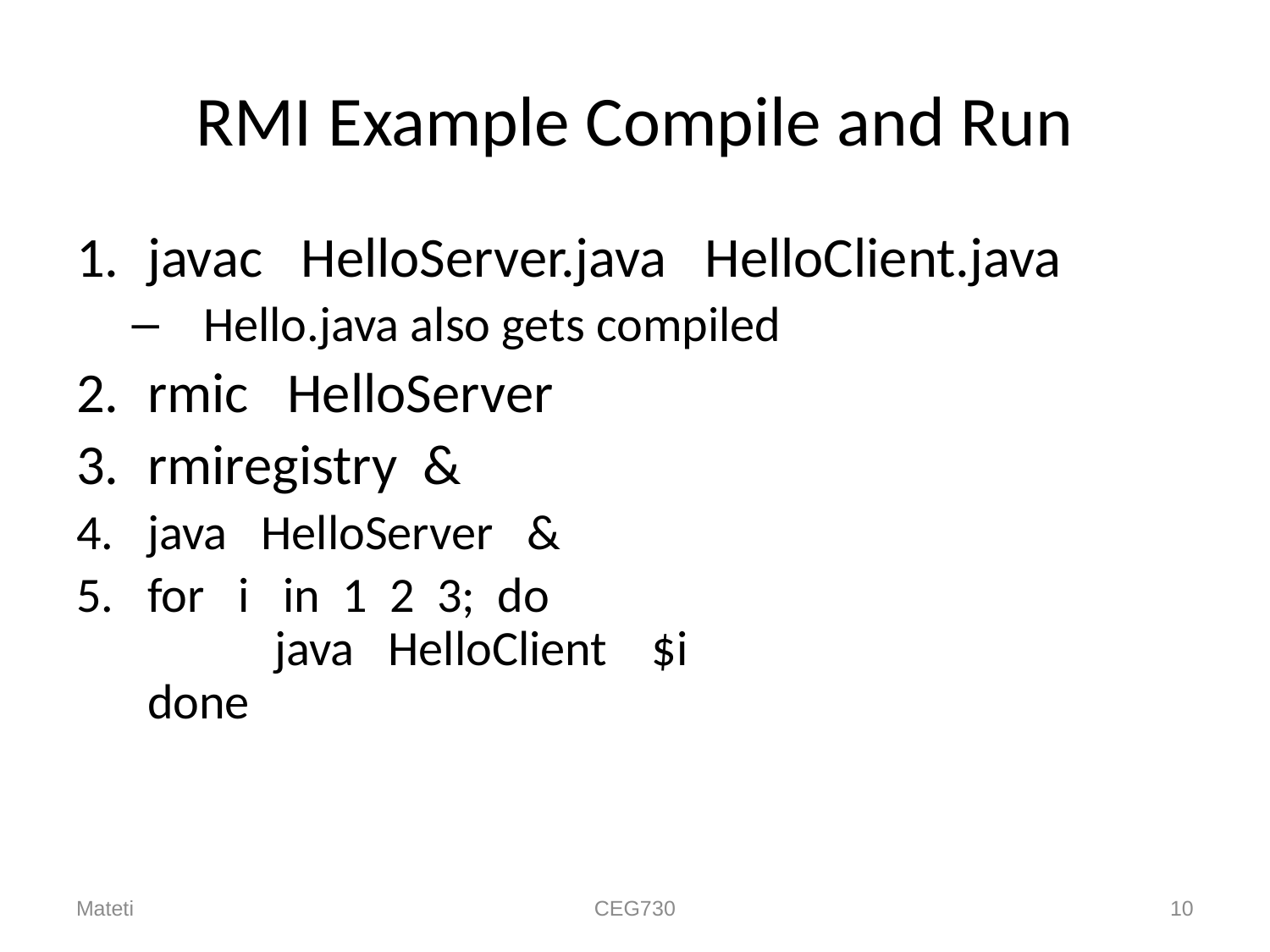

# RMI Example Compile and Run
javac   HelloServer.java   HelloClient.java
Hello.java also gets compiled
rmic   HelloServer
rmiregistry  &
java   HelloServer   &
for   i   in  1  2  3;  do
	java   HelloClient    $i
done
Mateti
CEG730
10